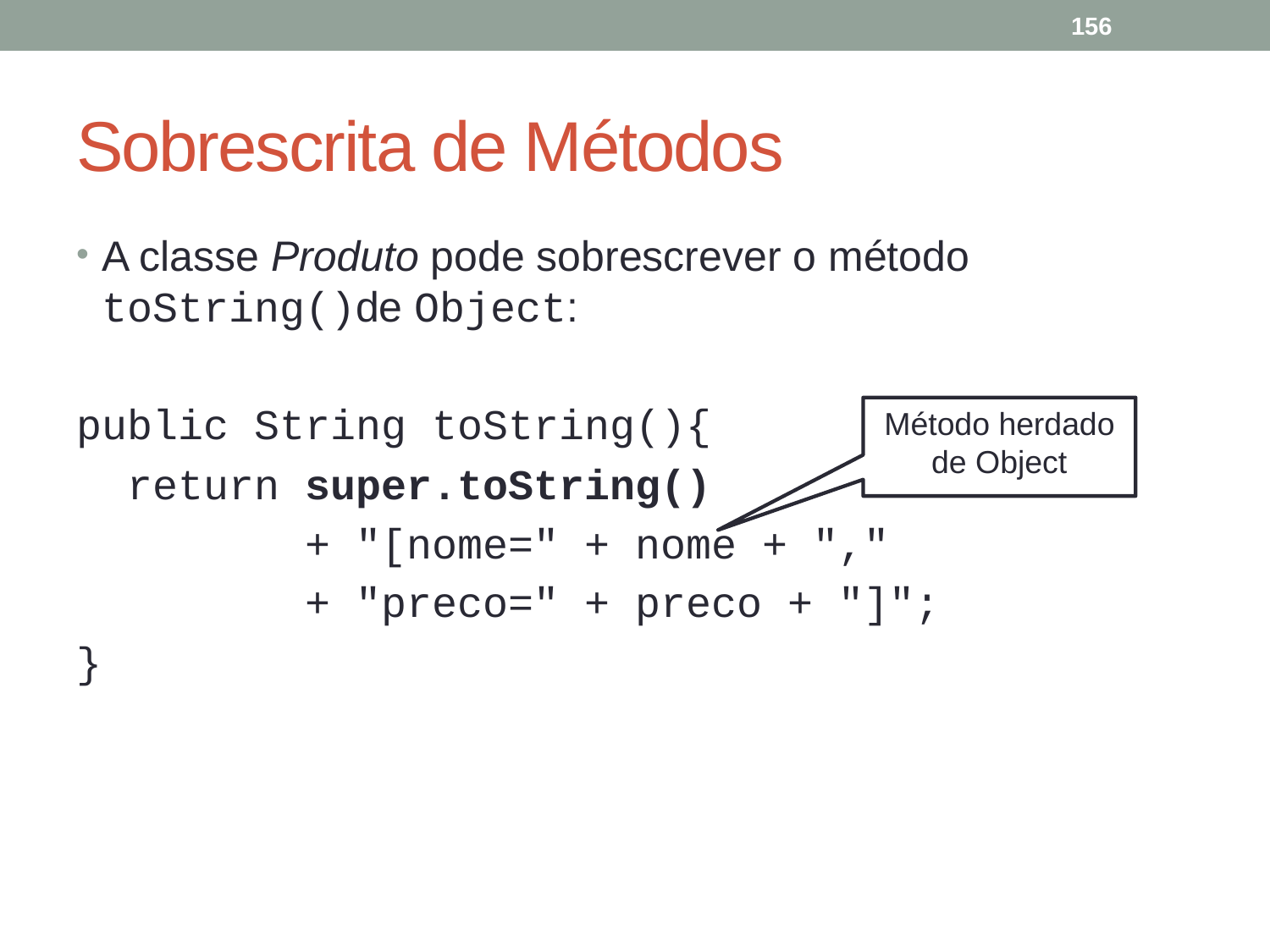

156
# Sobrescrita de Métodos
A classe Produto pode sobrescrever o método toString()de Object:

public String toString(){
  return super.toString()
         + "[nome=" + nome + ","
         + "preco=" + preco + "]";
}
Método herdado de Object